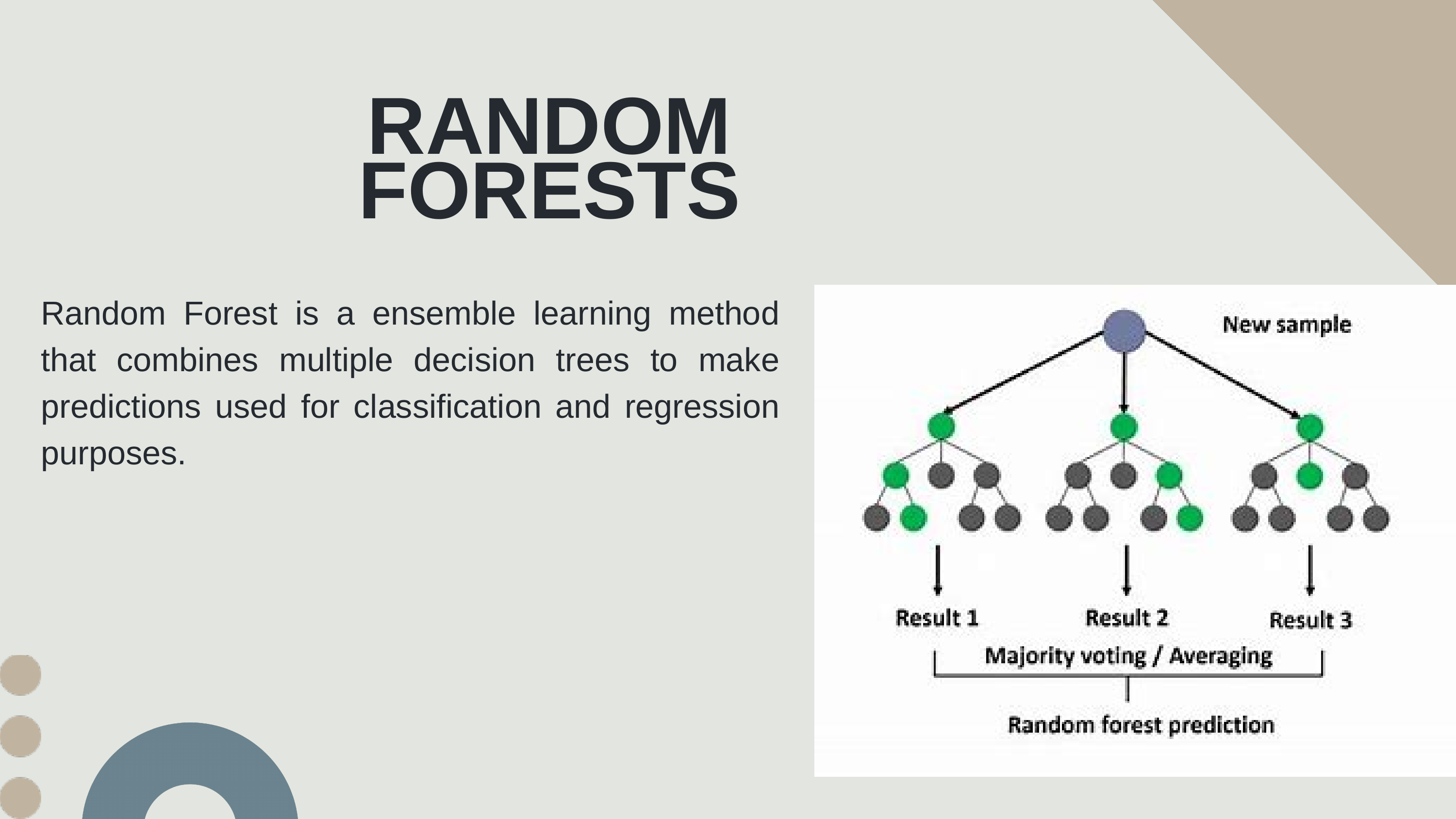

RANDOM FORESTS

Random Forest is a ensemble learning method that combines multiple decision trees to make predictions used for classification and regression purposes.